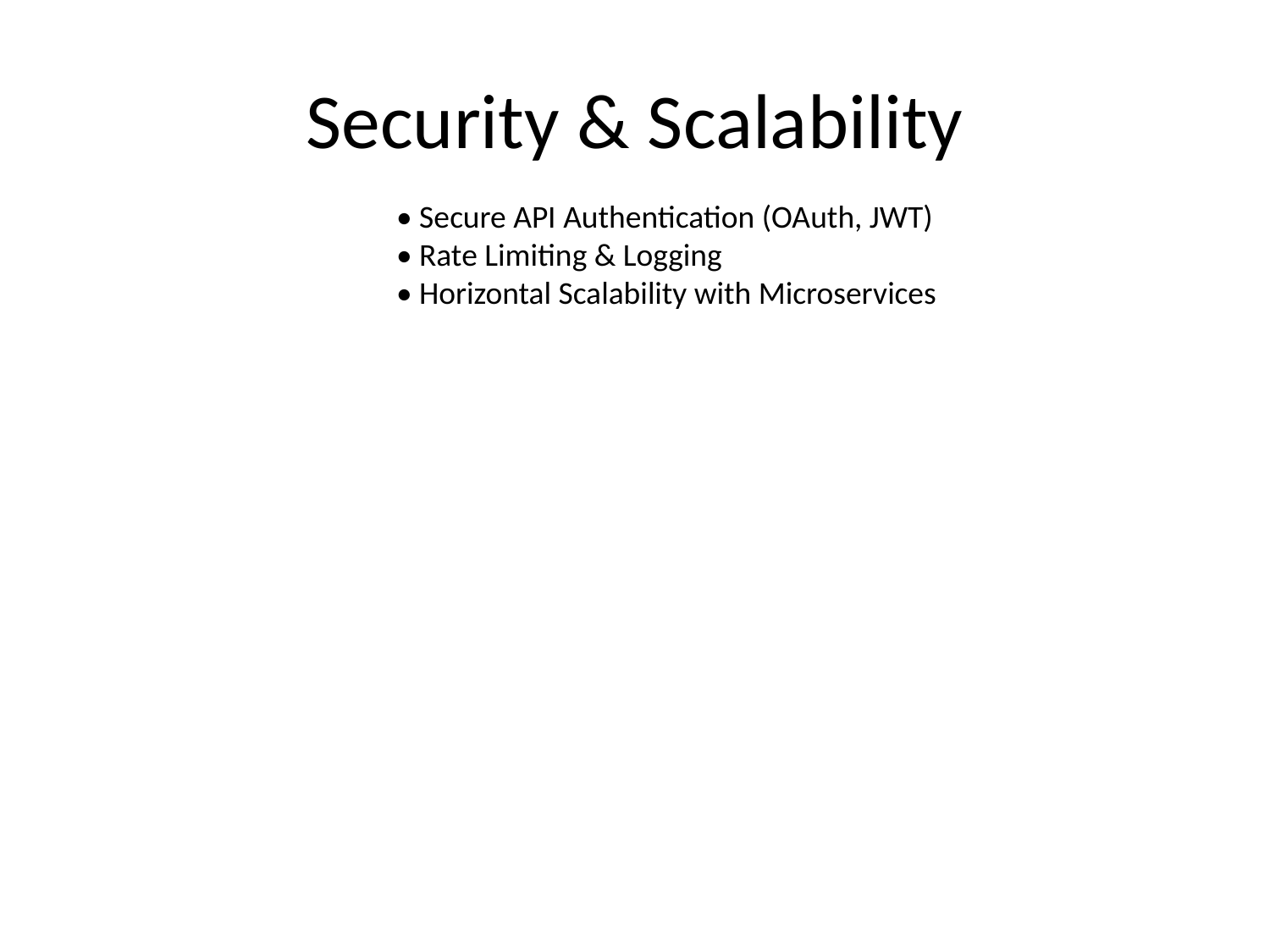

# Security & Scalability
• Secure API Authentication (OAuth, JWT)
• Rate Limiting & Logging
• Horizontal Scalability with Microservices